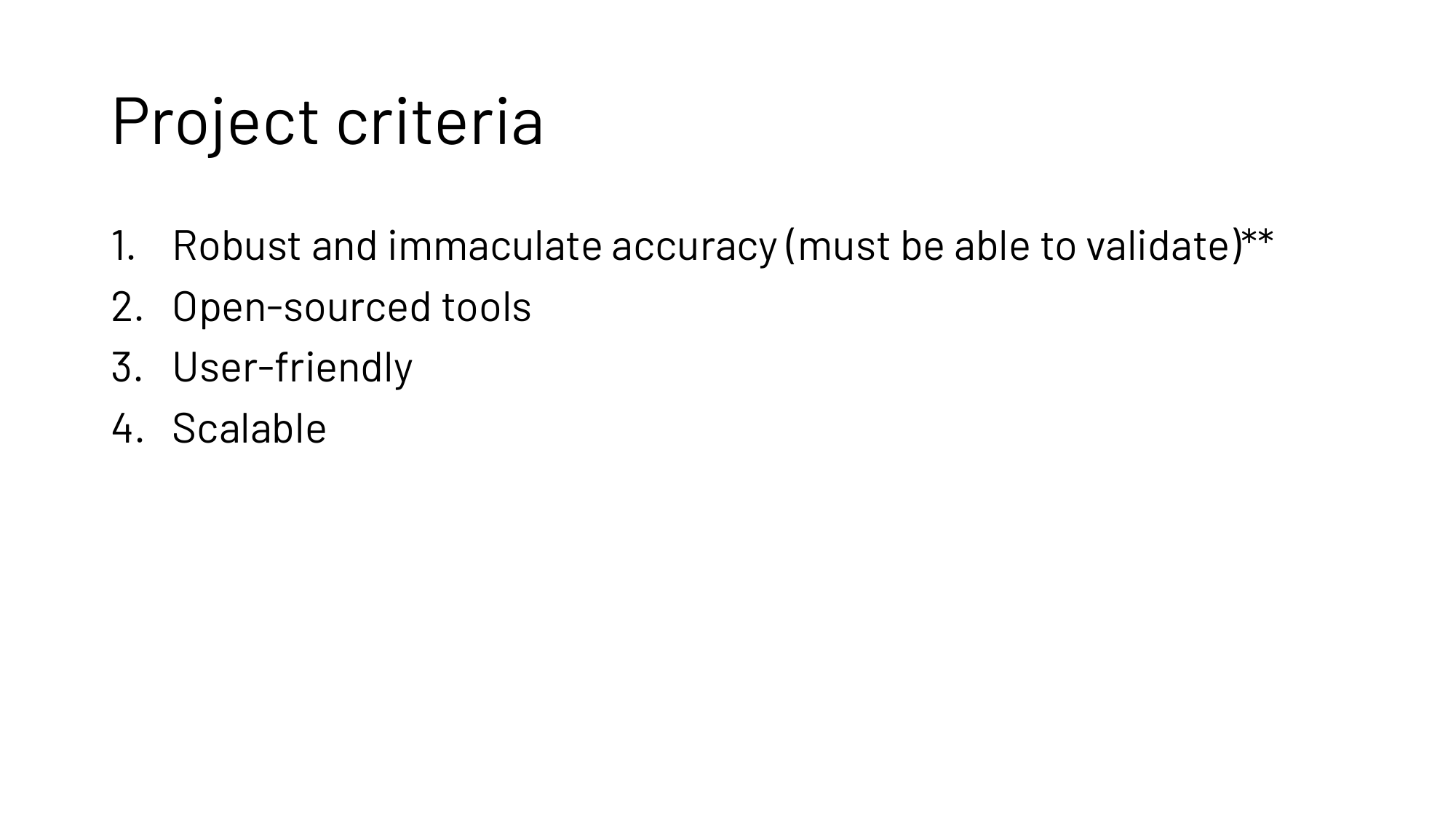

# Project criteria
Robust and immaculate accuracy (must be able to validate)**
Open-sourced tools
User-friendly
Scalable